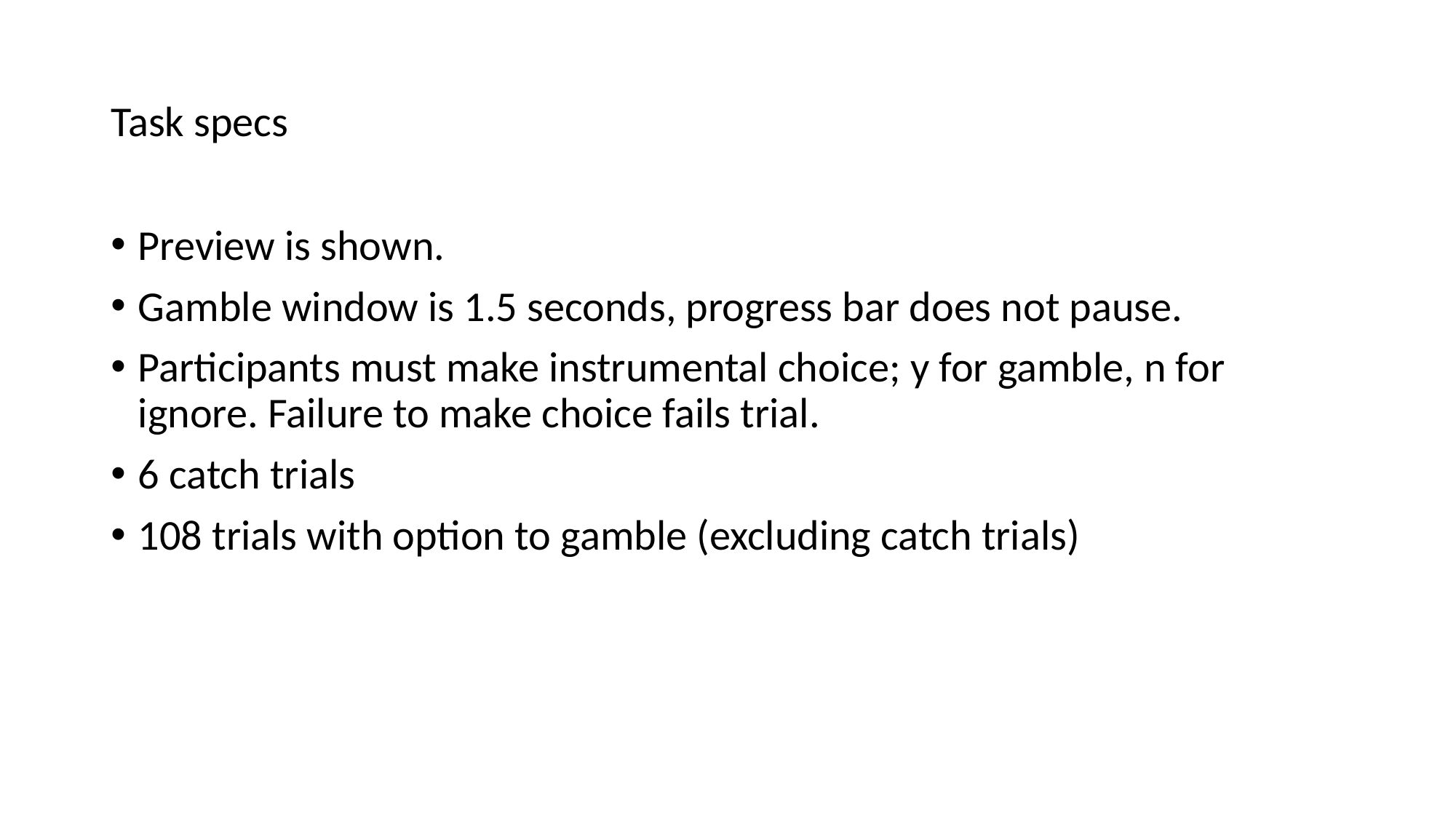

# Task specs
Preview is shown.
Gamble window is 1.5 seconds, progress bar does not pause.
Participants must make instrumental choice; y for gamble, n for ignore. Failure to make choice fails trial.
6 catch trials
108 trials with option to gamble (excluding catch trials)